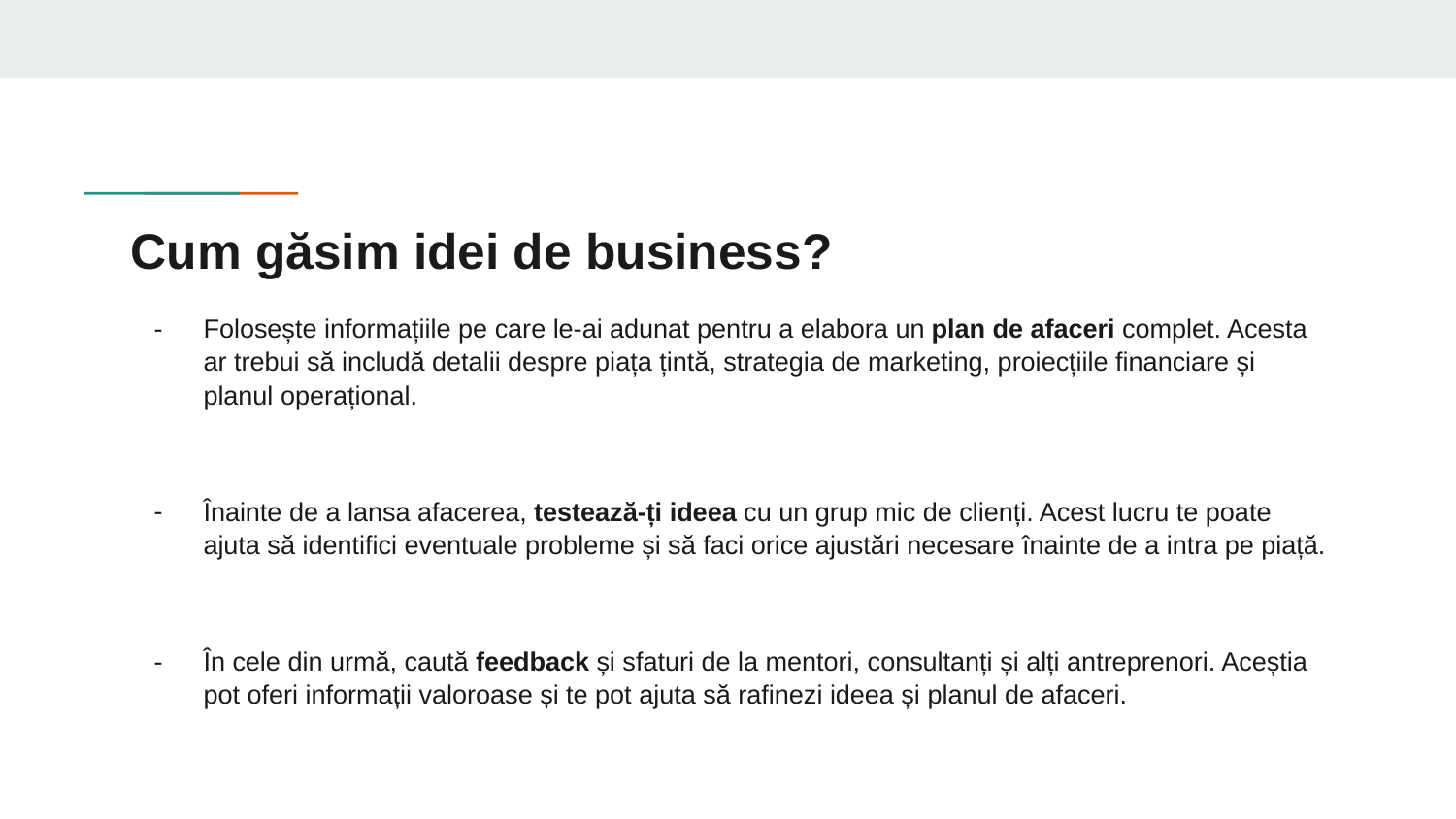

# Cum găsim idei de business?
Folosește informațiile pe care le-ai adunat pentru a elabora un plan de afaceri complet. Acesta ar trebui să includă detalii despre piața țintă, strategia de marketing, proiecțiile financiare și planul operațional.

Înainte de a lansa afacerea, testează-ți ideea cu un grup mic de clienți. Acest lucru te poate ajuta să identifici eventuale probleme și să faci orice ajustări necesare înainte de a intra pe piață.

În cele din urmă, caută feedback și sfaturi de la mentori, consultanți și alți antreprenori. Aceștia pot oferi informații valoroase și te pot ajuta să rafinezi ideea și planul de afaceri.